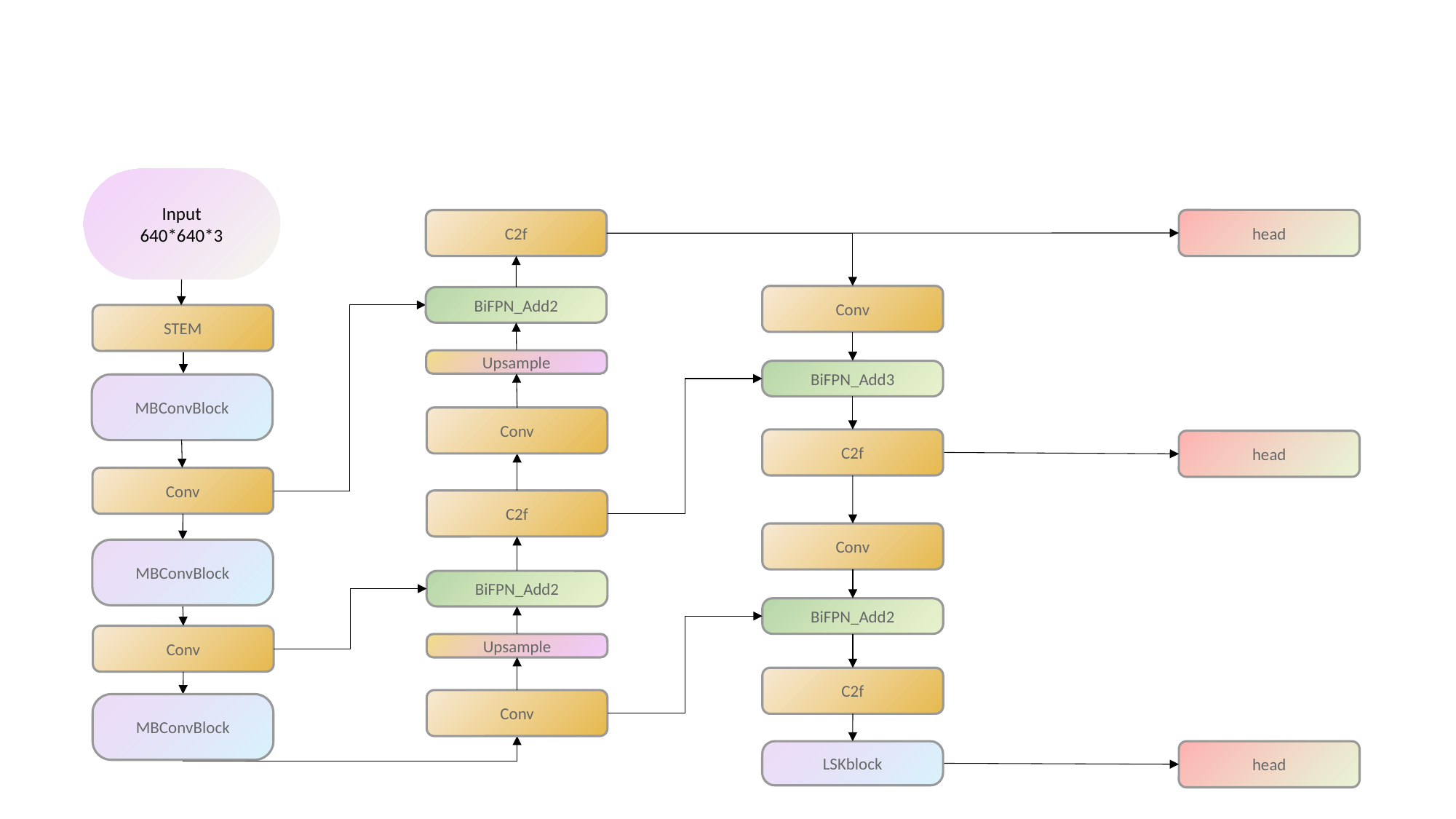

Input
640*640*3
head
C2f
Conv
BiFPN_Add2
STEM
Upsample
BiFPN_Add3
MBConvBlock
Conv
C2f
head
Conv
C2f
Conv
MBConvBlock
BiFPN_Add2
BiFPN_Add2
Conv
Upsample
C2f
Conv
MBConvBlock
LSKblock
head